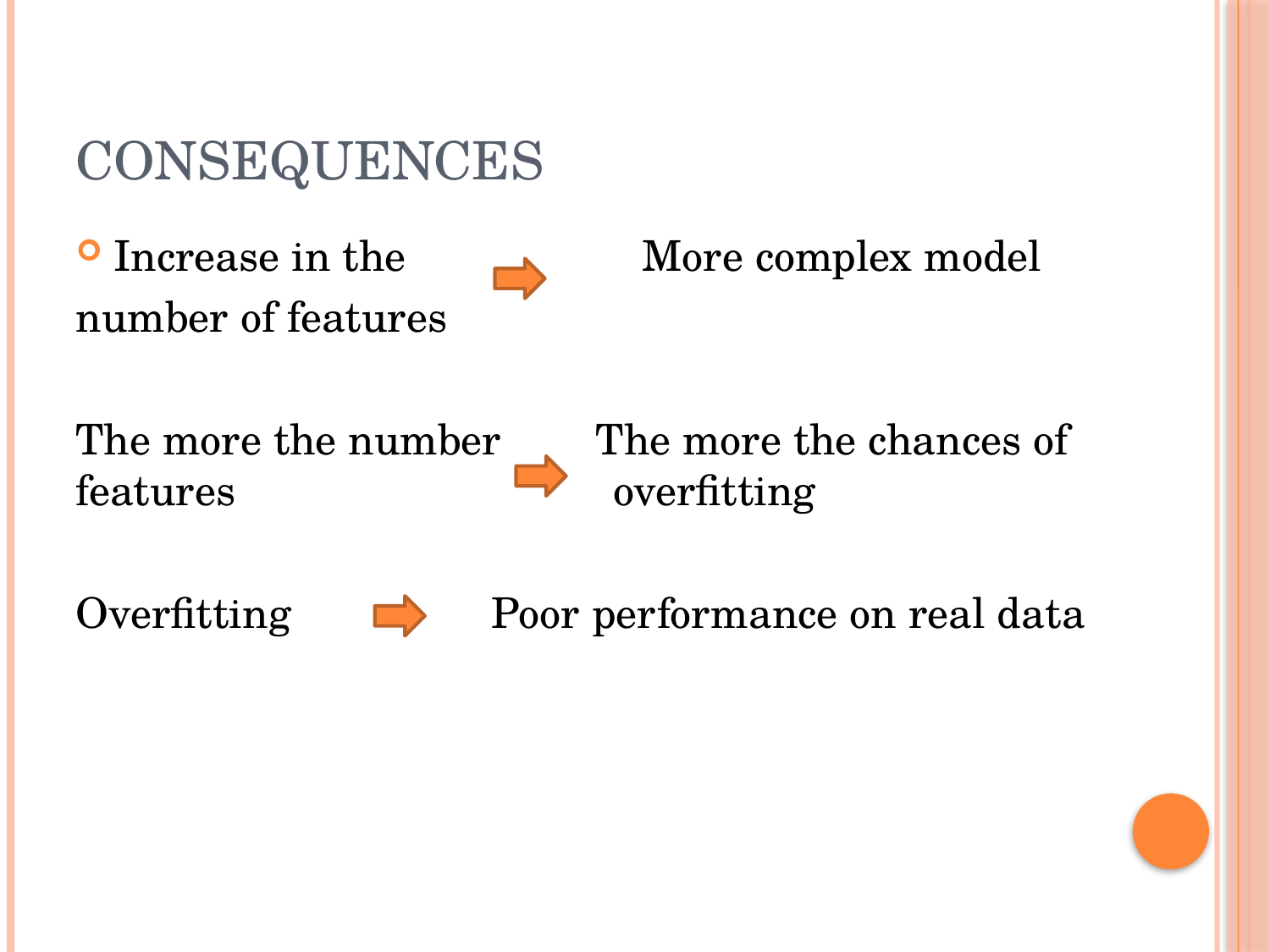

# Consequences
Increase in the                    More complex model
number of features

The more the number        The more the chances of features                                overfitting

Overfitting                 Poor performance on real data